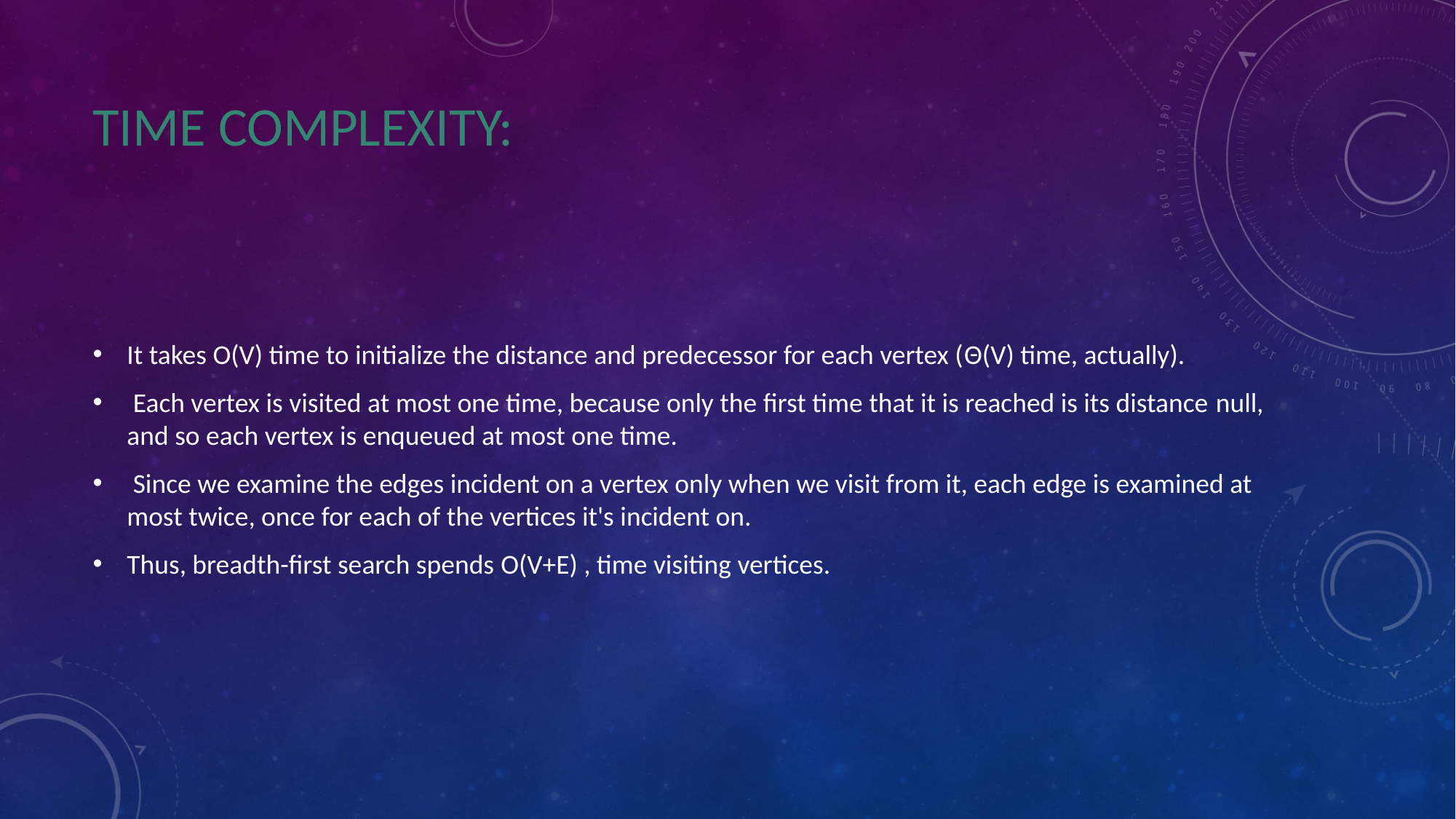

# TIME COMPLEXITY:
It takes O(V) time to initialize the distance and predecessor for each vertex (Θ(V) time, actually).
 Each vertex is visited at most one time, because only the first time that it is reached is its distance null, and so each vertex is enqueued at most one time.
 Since we examine the edges incident on a vertex only when we visit from it, each edge is examined at most twice, once for each of the vertices it's incident on.
Thus, breadth-first search spends O(V+E) , time visiting vertices.